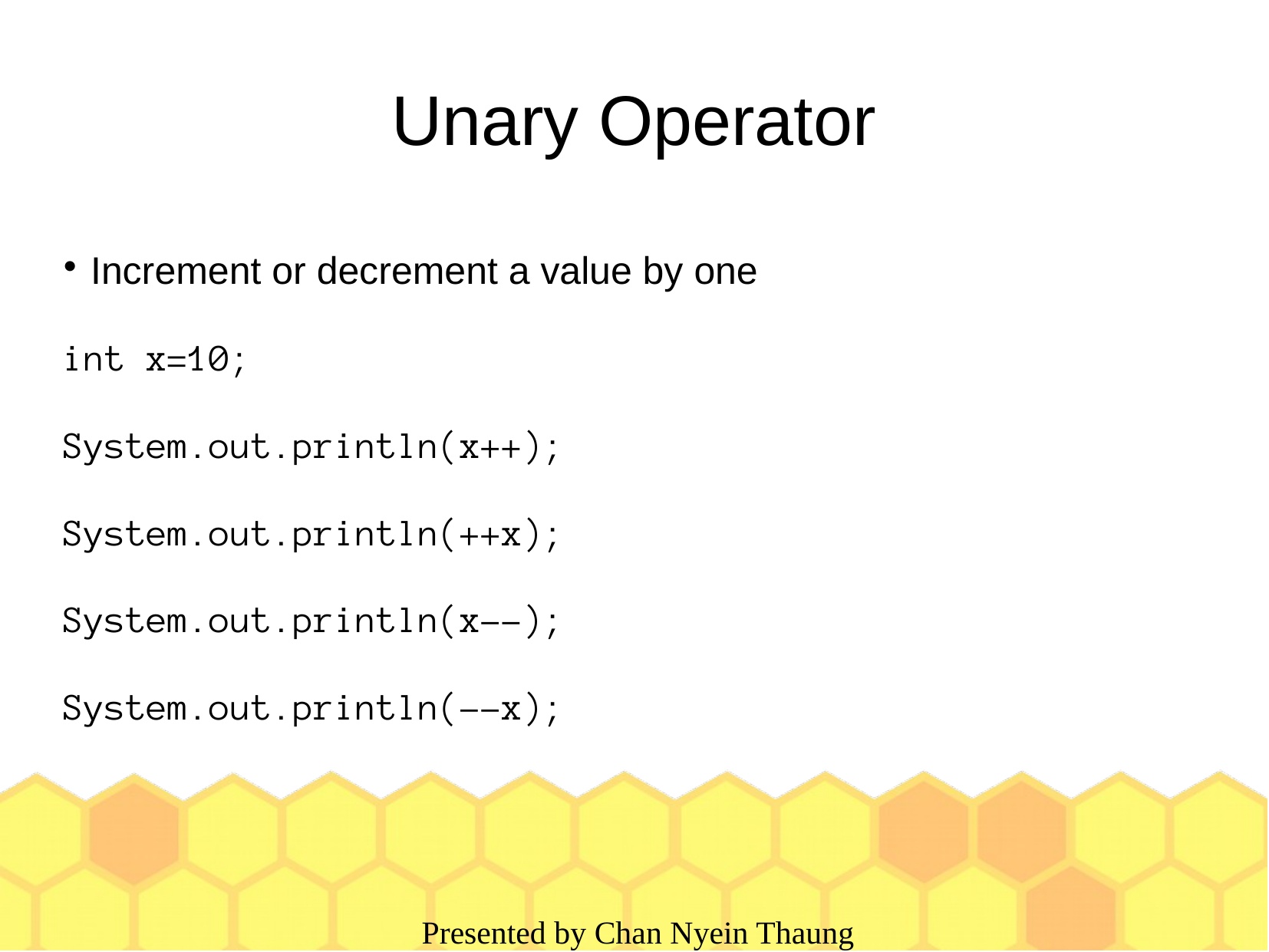

Unary Operator
Increment or decrement a value by one
int x=10;
System.out.println(x++);
System.out.println(++x);
System.out.println(x--);
System.out.println(--x);

 Presented by Chan Nyein Thaung